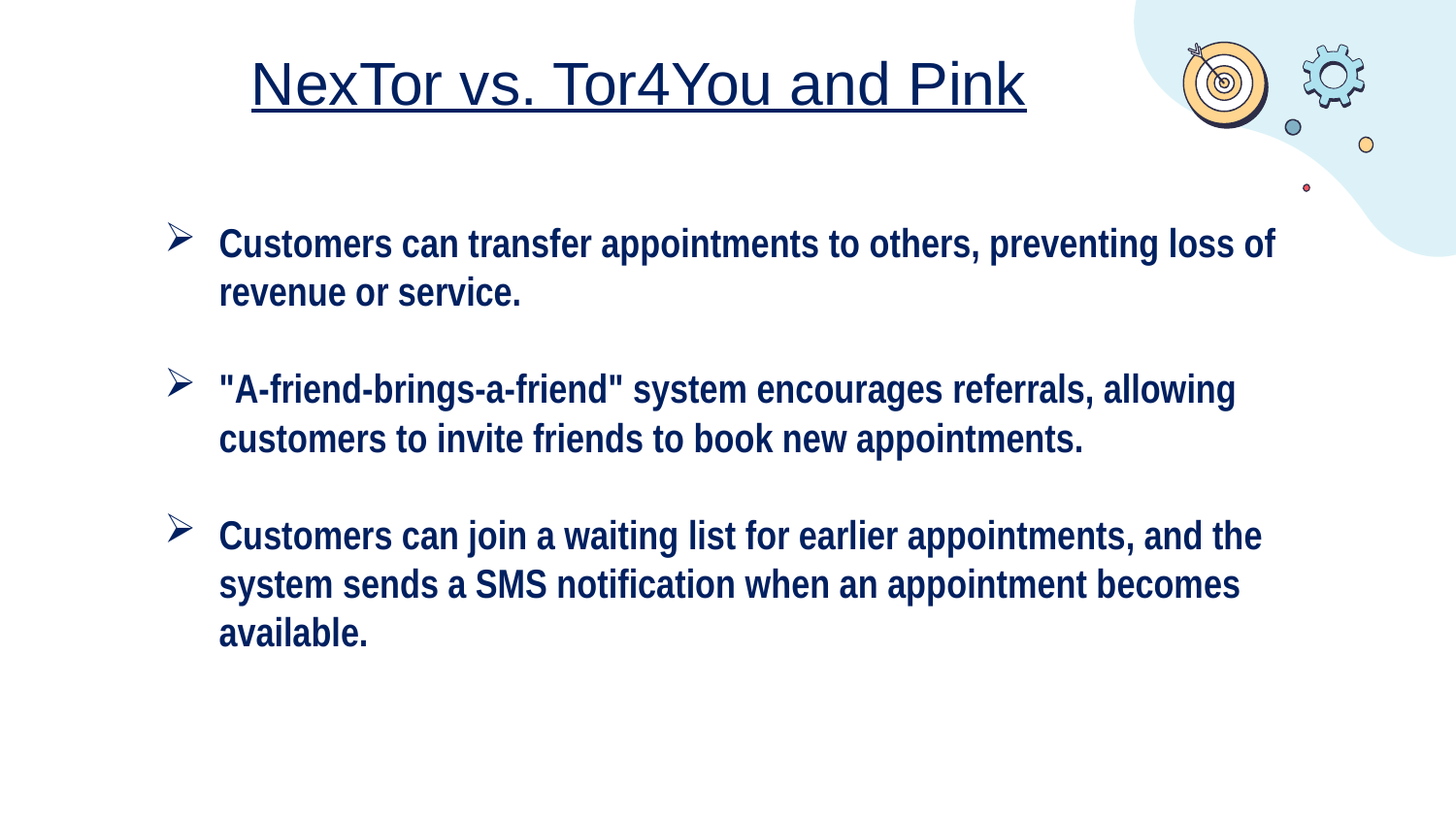

# NexTor vs. Tor4You and Pink
Customers can transfer appointments to others, preventing loss of revenue or service.

"A-friend-brings-a-friend" system encourages referrals, allowing customers to invite friends to book new appointments.

Customers can join a waiting list for earlier appointments, and the system sends a SMS notification when an appointment becomes available.